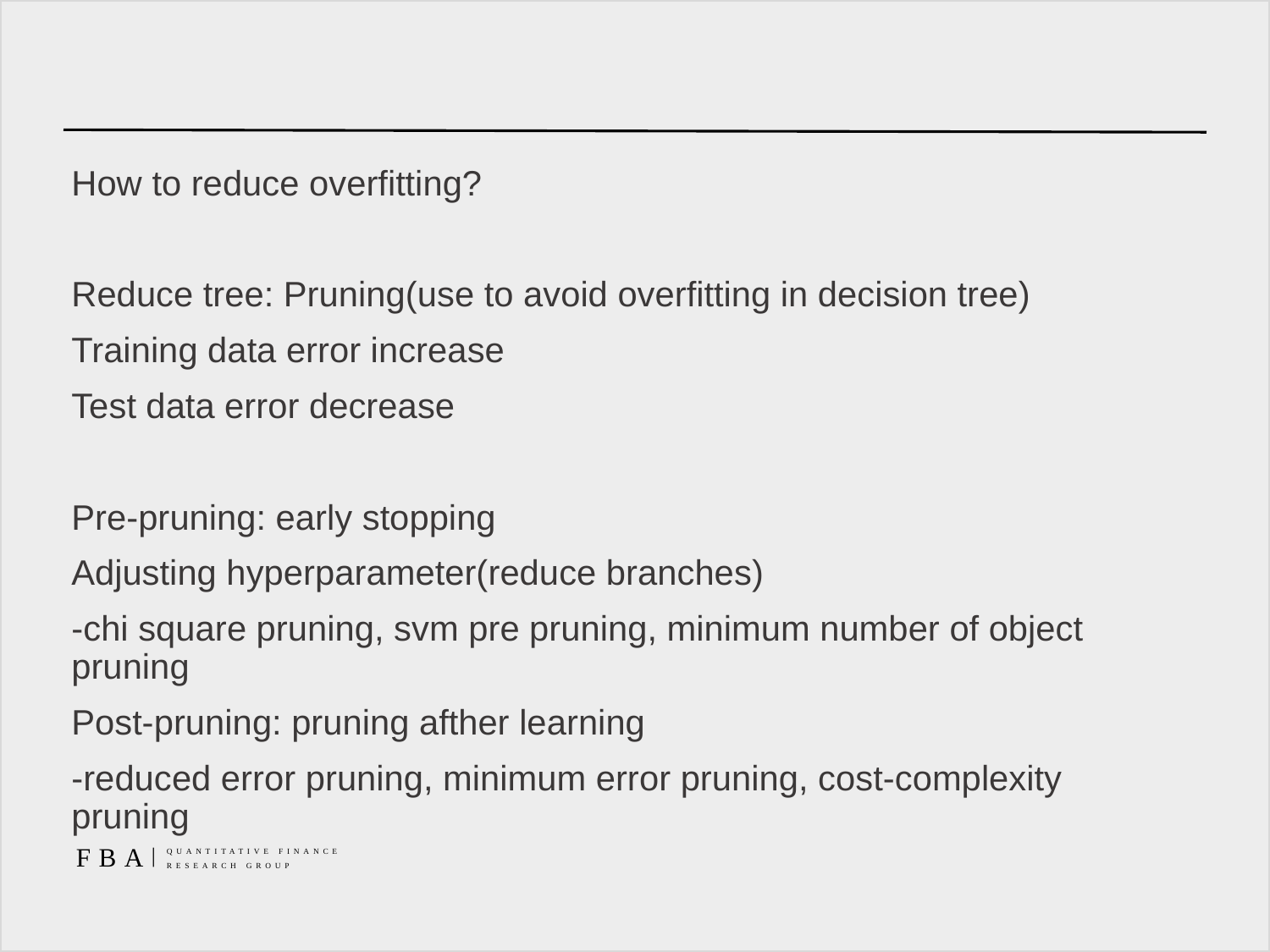

#
How to reduce overfitting?

Reduce tree: Pruning(use to avoid overfitting in decision tree)
Training data error increase
Test data error decrease

Pre-pruning: early stopping
Adjusting hyperparameter(reduce branches)
-chi square pruning, svm pre pruning, minimum number of object pruning
Post-pruning: pruning afther learning
-reduced error pruning, minimum error pruning, cost-complexity pruning